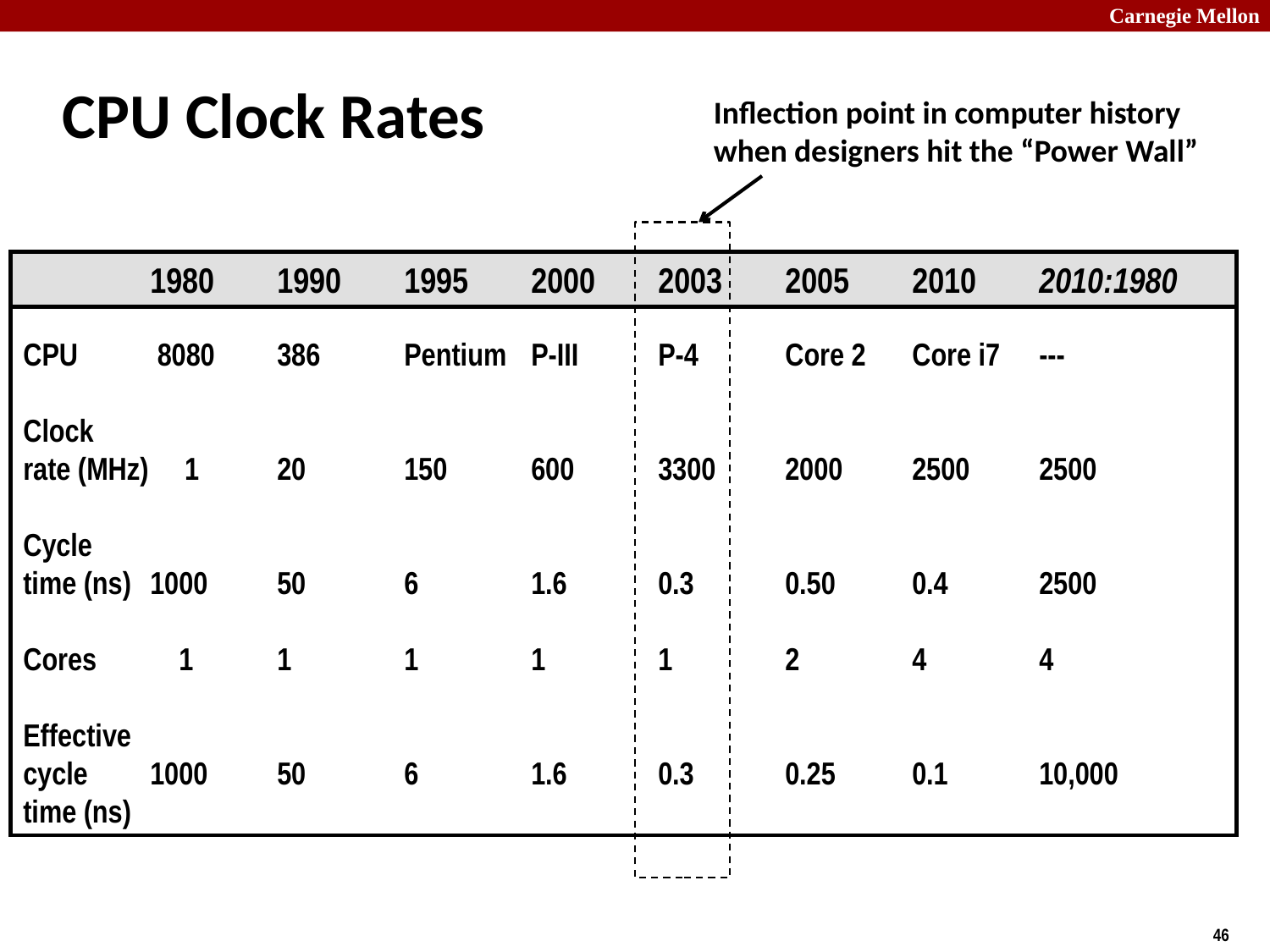

# CPU Clock Rates
Inflection point in computer history
when designers hit the “Power Wall”

	1980	1990	1995	2000	2003	2005	2010	2010:1980

CPU	 8080	386	Pentium	P-III	P-4	Core 2	Core i7	---

Clock
rate (MHz)     1	20	150	600	3300	2000	2500	2500

Cycle
time (ns)	1000	50	6	1.6	0.3	0.50	0.4	2500

Cores	    1	1	1	1	1	2	4	4

Effective
cycle 	1000	50	6	1.6	0.3	0.25	0.1	10,000
time (ns)